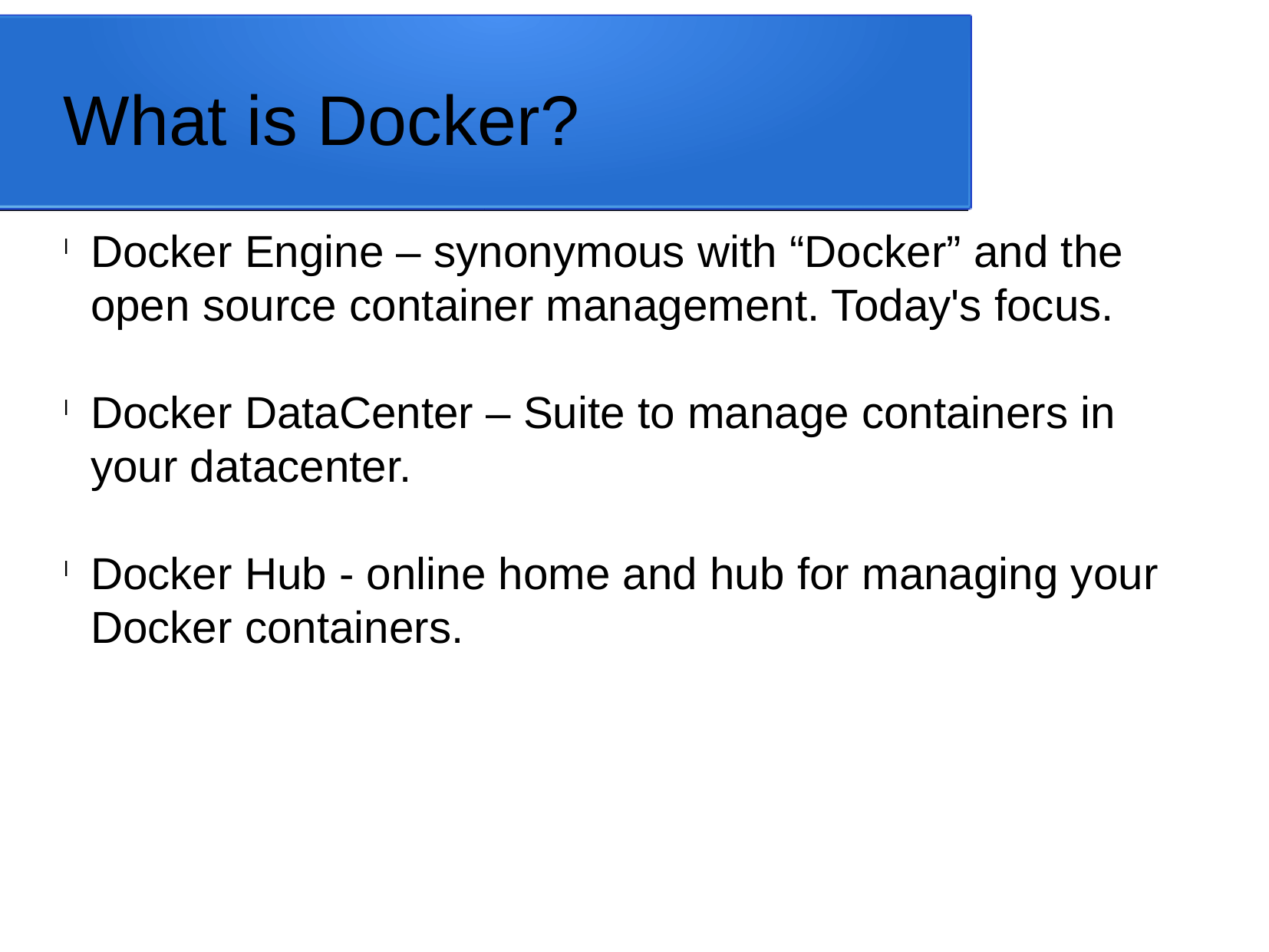

What is Docker?
Docker Engine – synonymous with “Docker” and the open source container management. Today's focus.

Docker DataCenter – Suite to manage containers in your datacenter.

Docker Hub - online home and hub for managing your Docker containers.